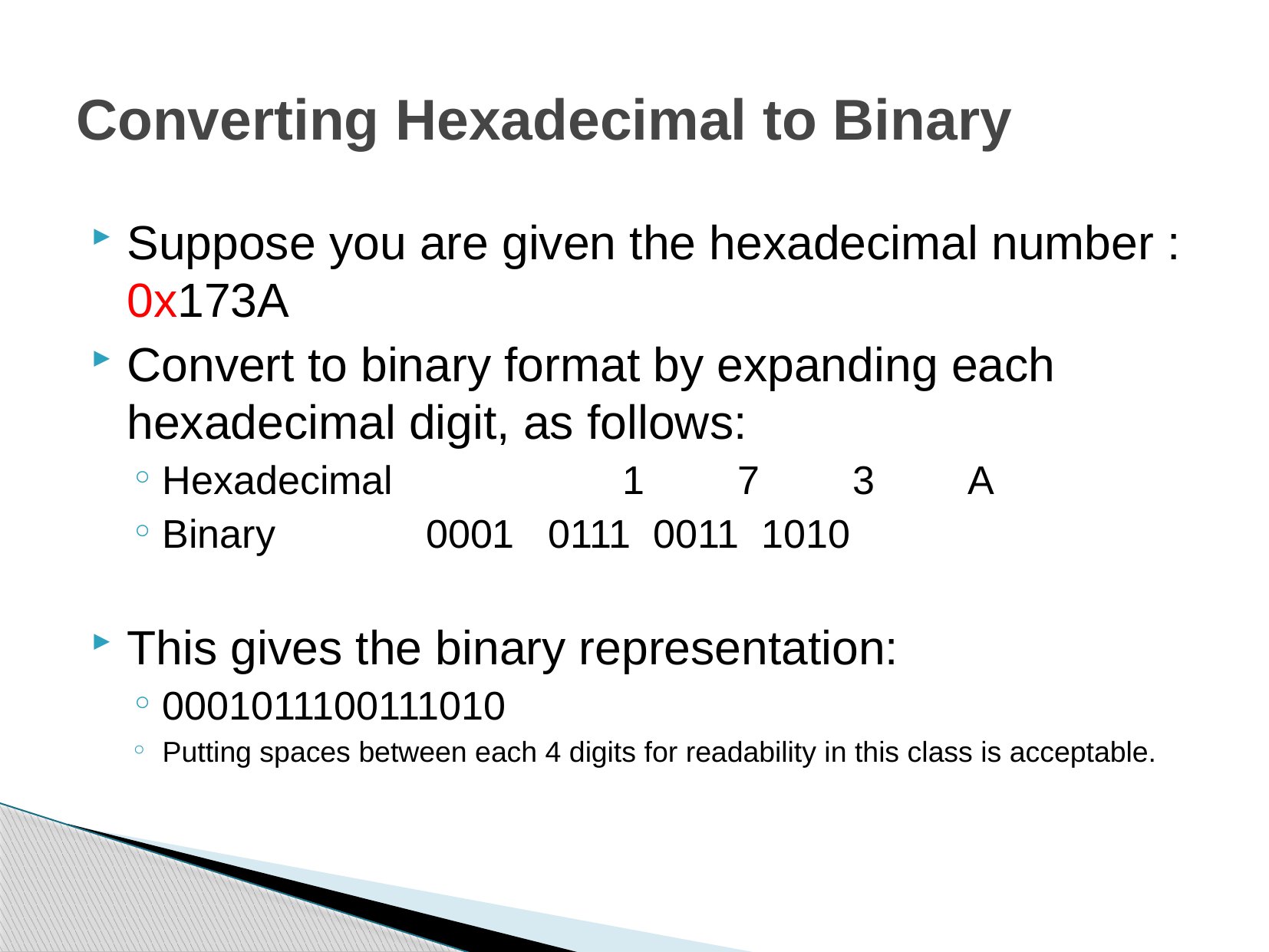

# Converting Hexadecimal to Binary
Suppose you are given the hexadecimal number : 0x173A
Convert to binary format by expanding each hexadecimal digit, as follows:
Hexadecimal		1	7	3	A
Binary		   0001   0111  0011  1010

This gives the binary representation:
0001011100111010
Putting spaces between each 4 digits for readability in this class is acceptable.